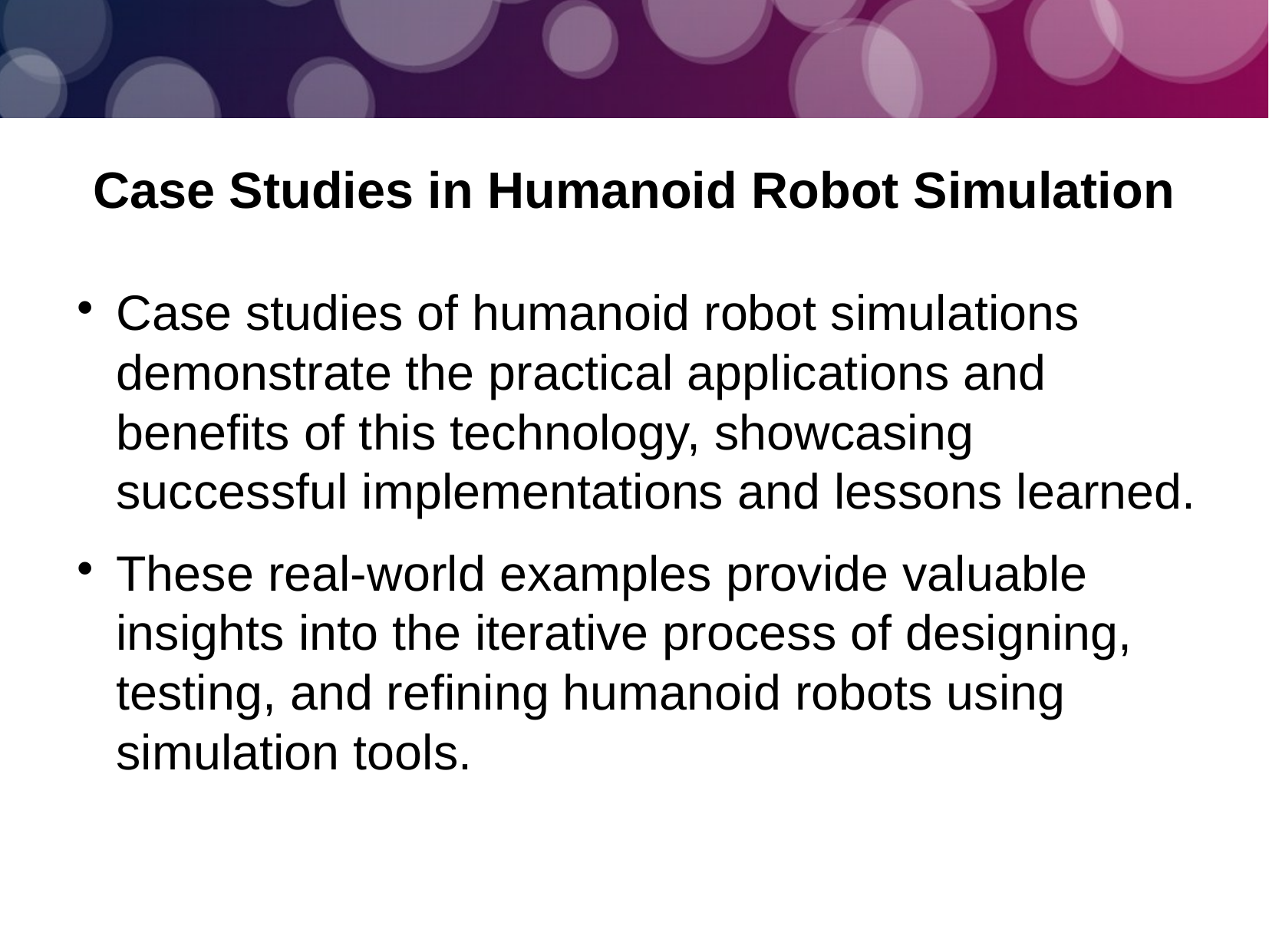

Case Studies in Humanoid Robot Simulation
Case studies of humanoid robot simulations demonstrate the practical applications and benefits of this technology, showcasing successful implementations and lessons learned.
These real-world examples provide valuable insights into the iterative process of designing, testing, and refining humanoid robots using simulation tools.